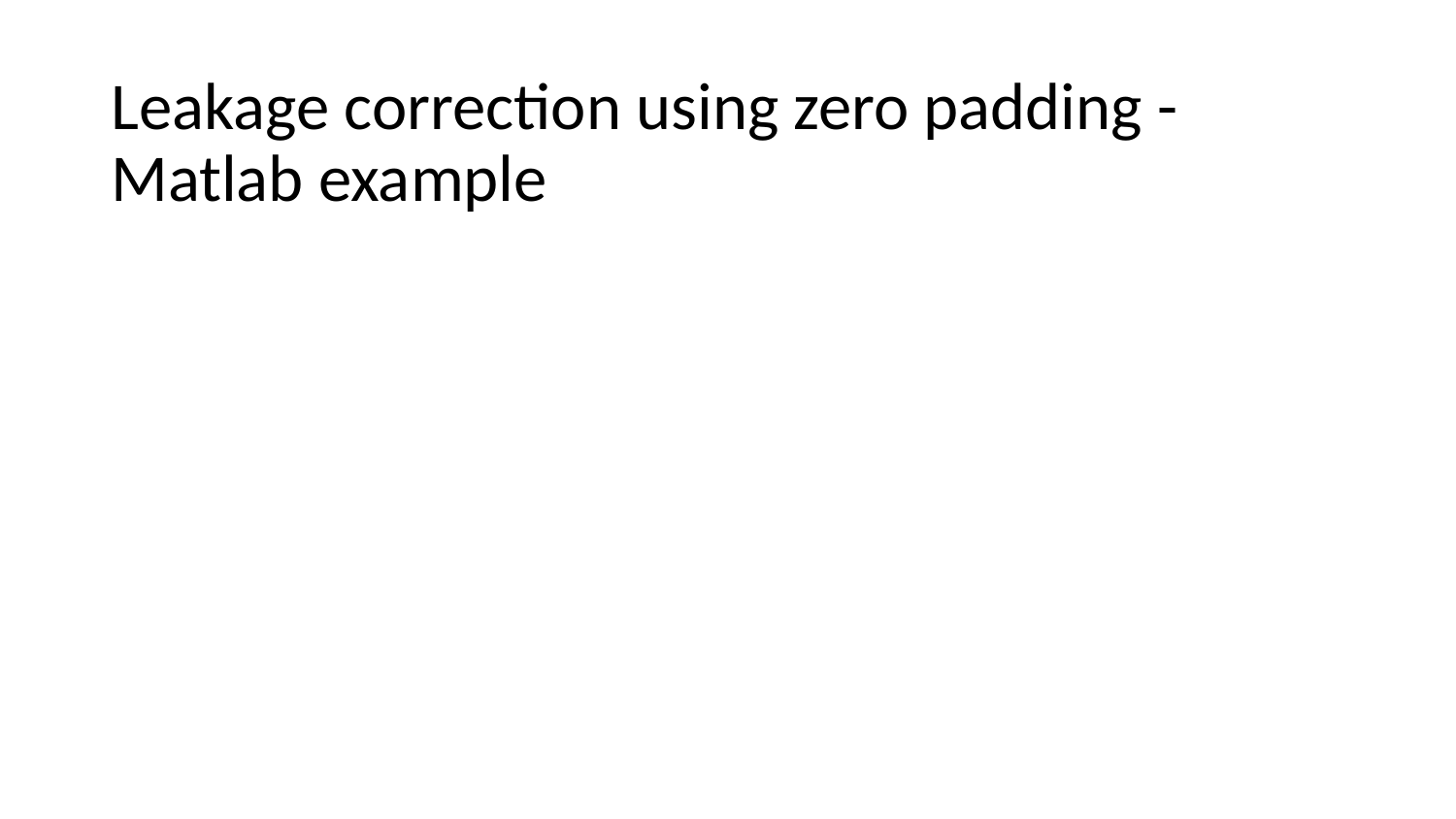

Leakage correction using zero padding - Matlab example